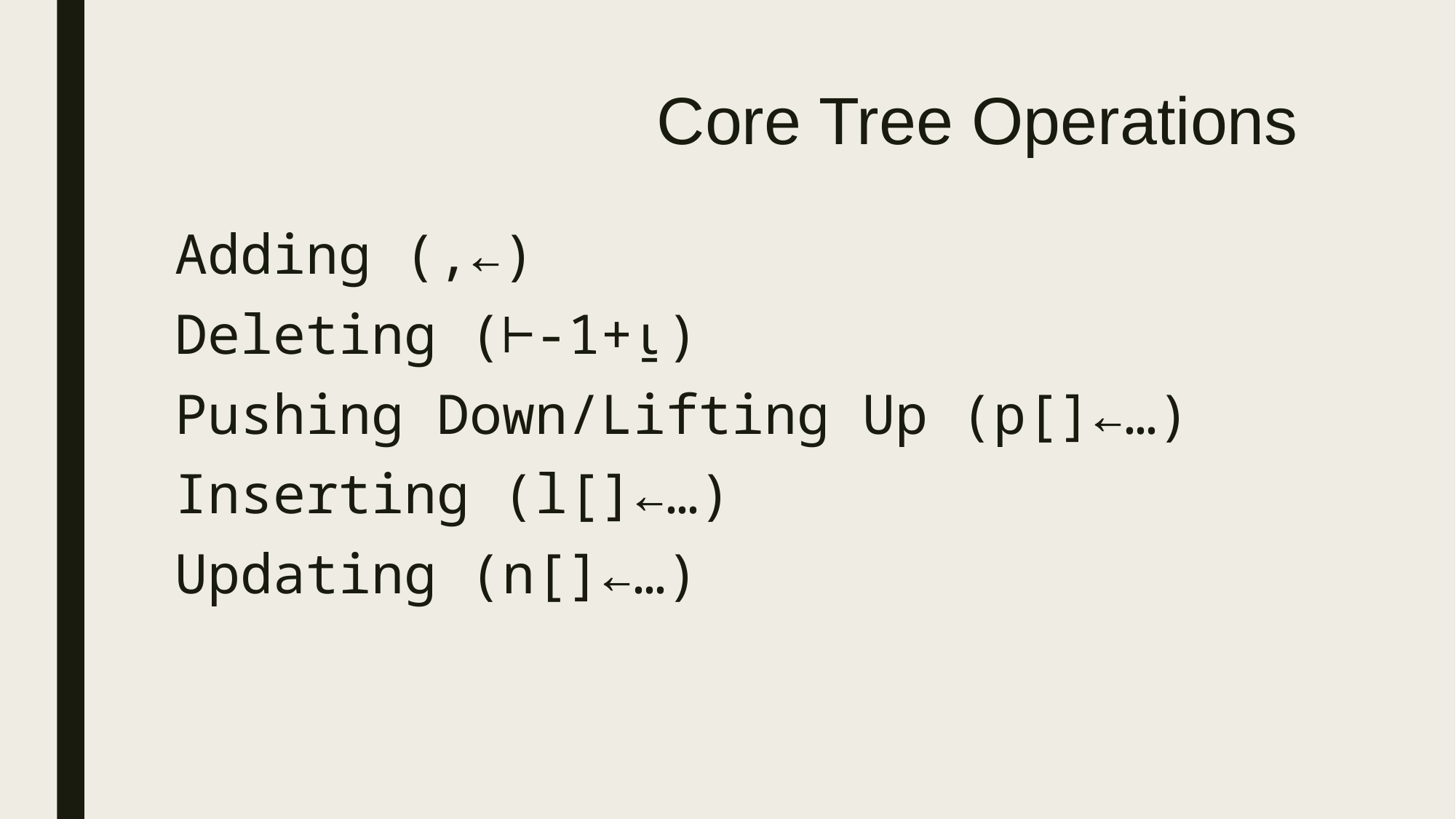

# Core Tree Operations
Adding (,←)
Deleting (⊢-1+⍸)
Pushing Down/Lifting Up (p[]←…)
Inserting (l[]←…)
Updating (n[]←…)